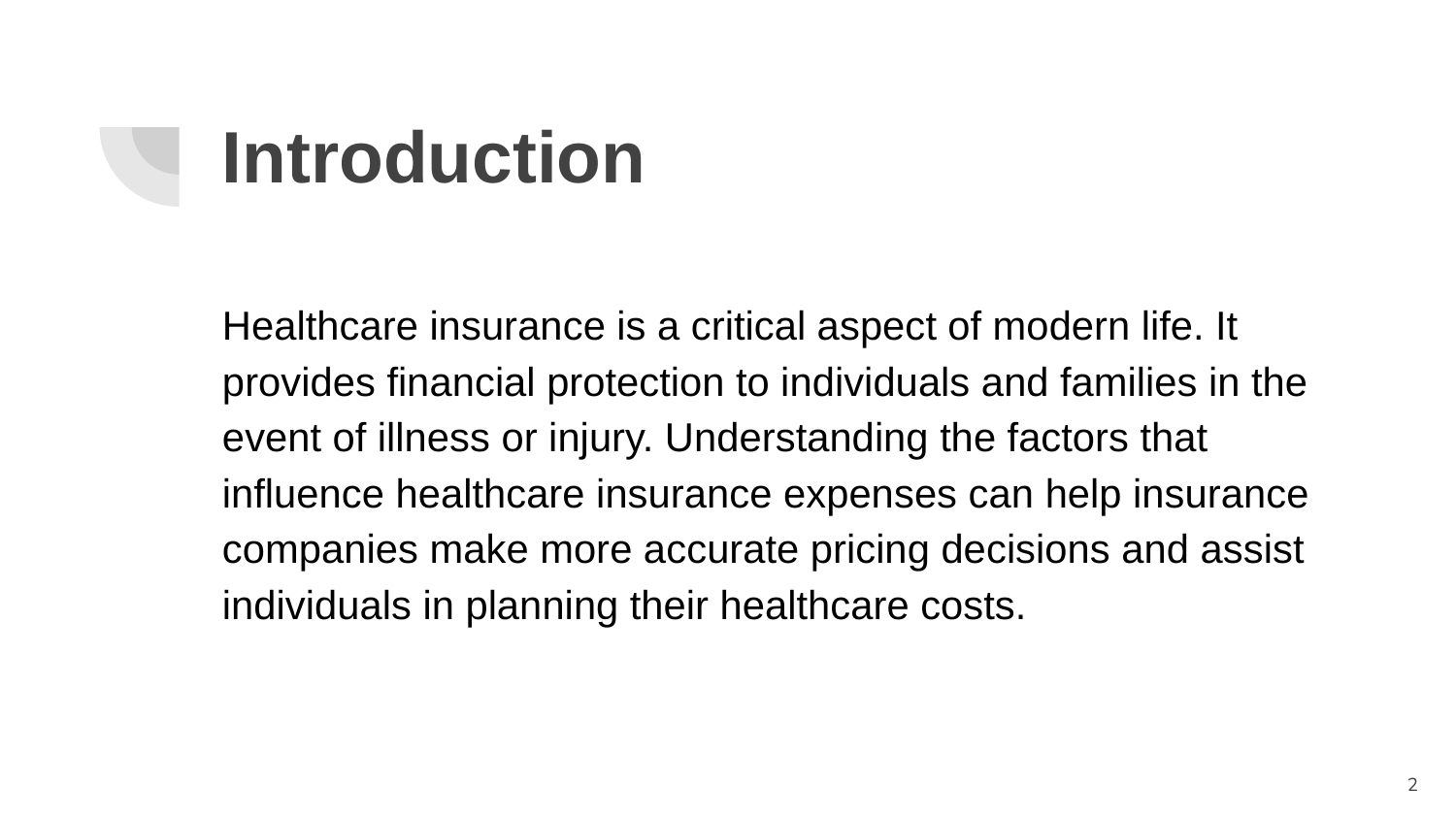

# Introduction
Healthcare insurance is a critical aspect of modern life. It provides financial protection to individuals and families in the event of illness or injury. Understanding the factors that influence healthcare insurance expenses can help insurance companies make more accurate pricing decisions and assist individuals in planning their healthcare costs.
2